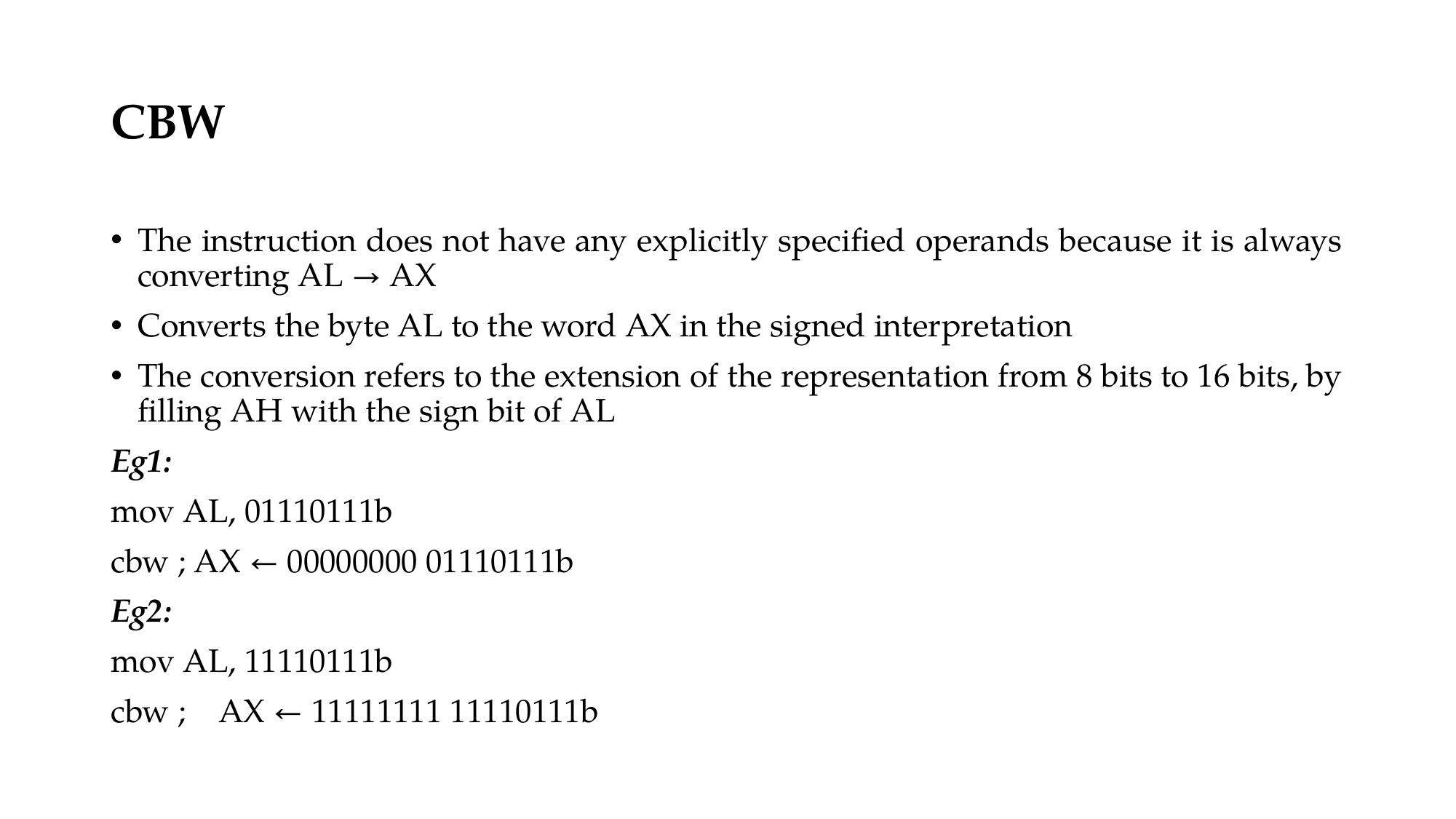

# CBW
The instruction does not have any explicitly specified operands because it is always converting AL → AX
Converts the byte AL to the word AX in the signed interpretation
The conversion refers to the extension of the representation from 8 bits to 16 bits, by filling AH with the sign bit of AL
Eg1:
mov AL, 01110111b
cbw ; AX ← 00000000 01110111b
Eg2:
mov AL, 11110111b
cbw ;    AX ← 11111111 11110111b